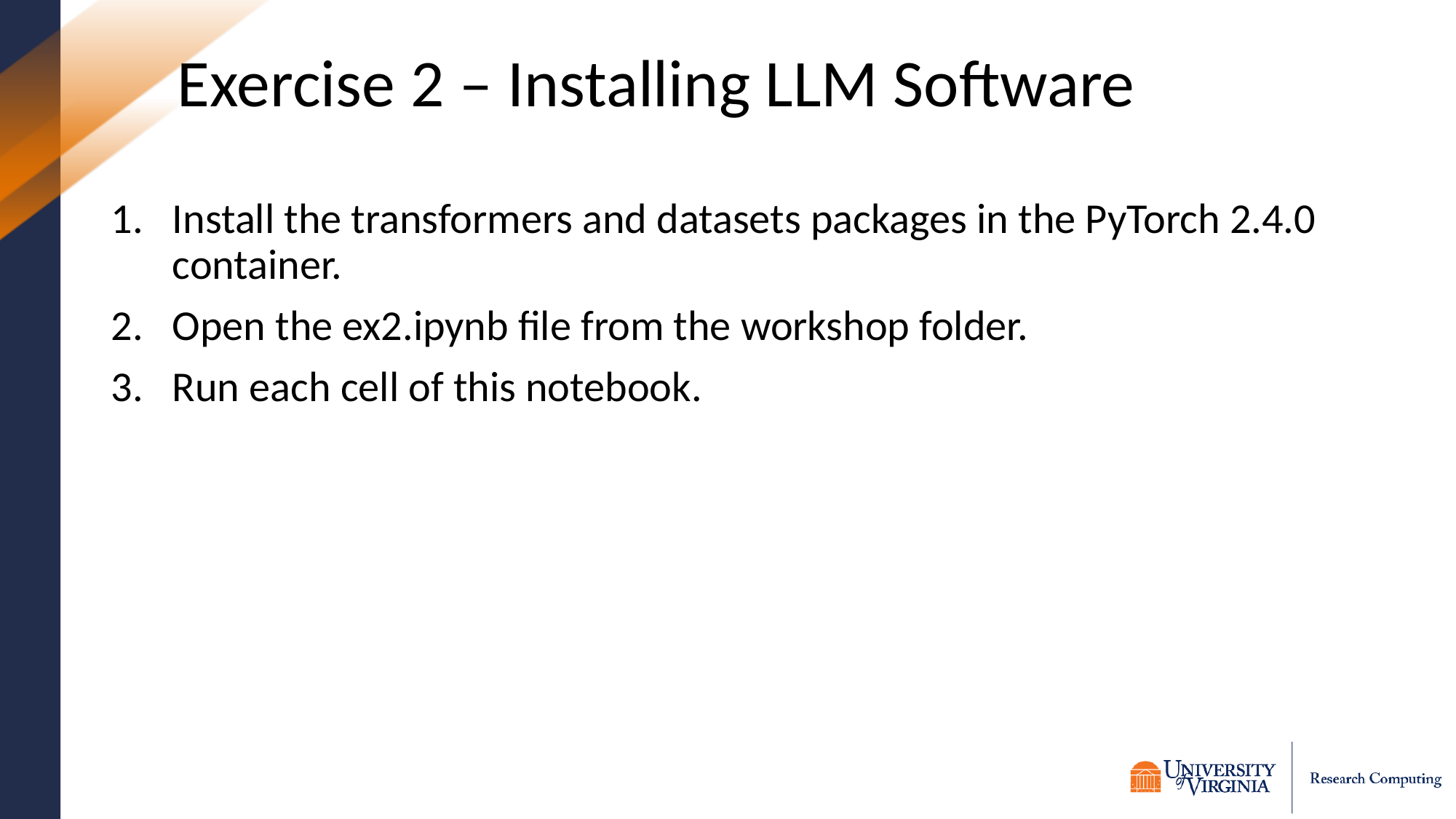

# Exercise 2 – Installing LLM Software
Install the transformers and datasets packages in the PyTorch 2.4.0 container.
Open the ex2.ipynb file from the workshop folder.
Run each cell of this notebook.